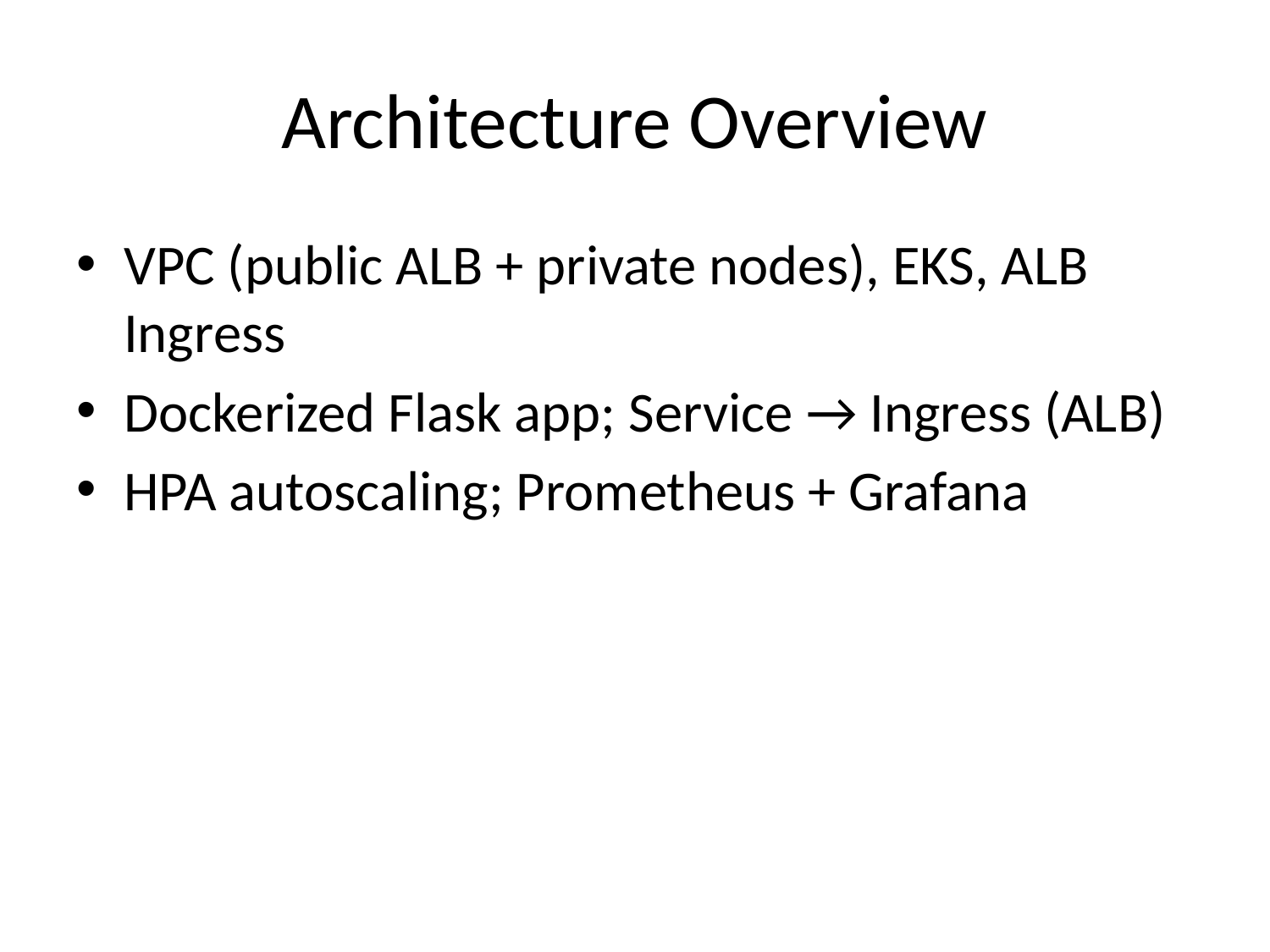

# Architecture Overview
VPC (public ALB + private nodes), EKS, ALB Ingress
Dockerized Flask app; Service → Ingress (ALB)
HPA autoscaling; Prometheus + Grafana